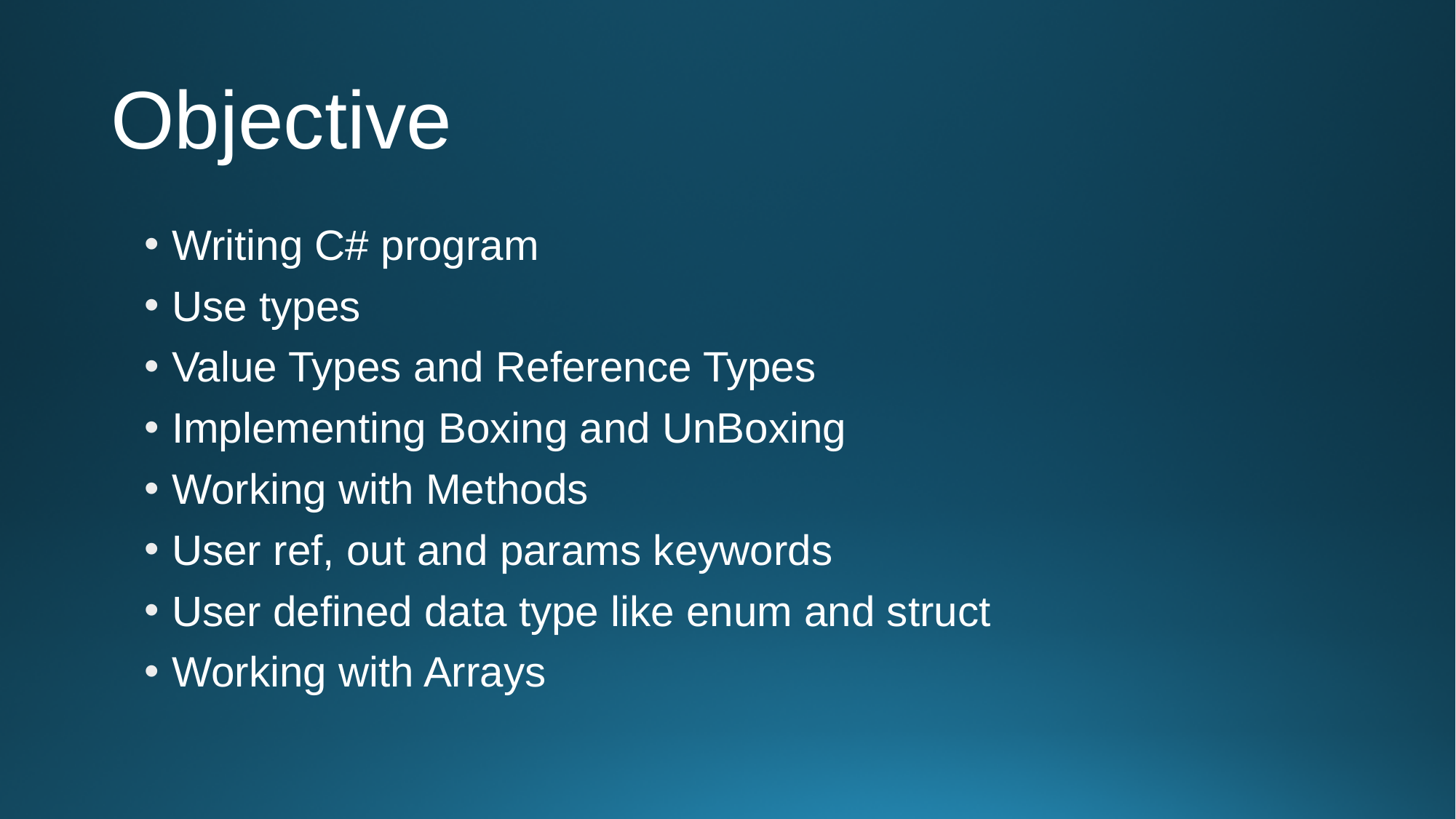

# Objective
Writing C# program
Use types
Value Types and Reference Types
Implementing Boxing and UnBoxing
Working with Methods
User ref, out and params keywords
User defined data type like enum and struct
Working with Arrays